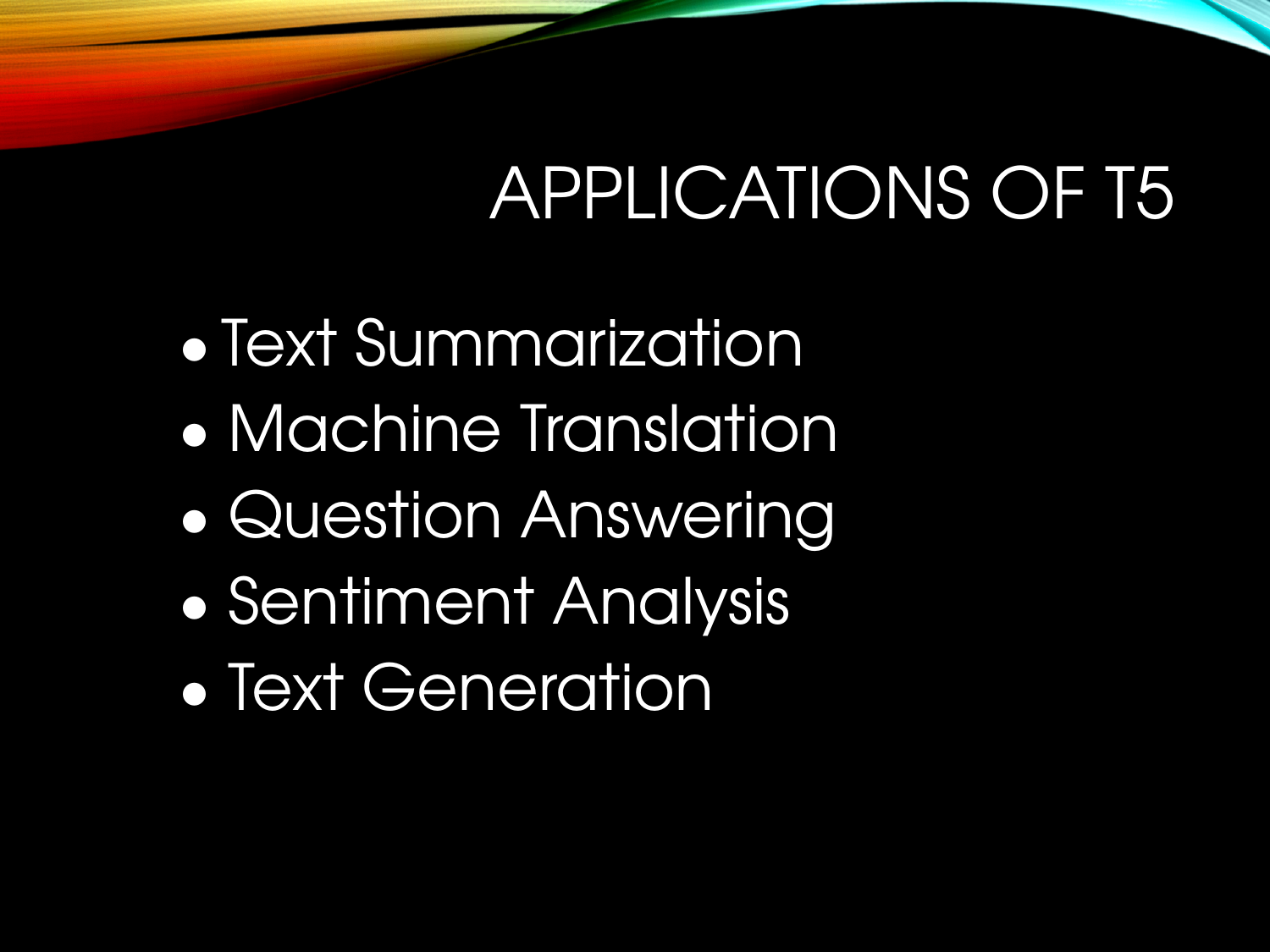

# Applications of T5
• Text Summarization
• Machine Translation
• Question Answering
• Sentiment Analysis
• Text Generation